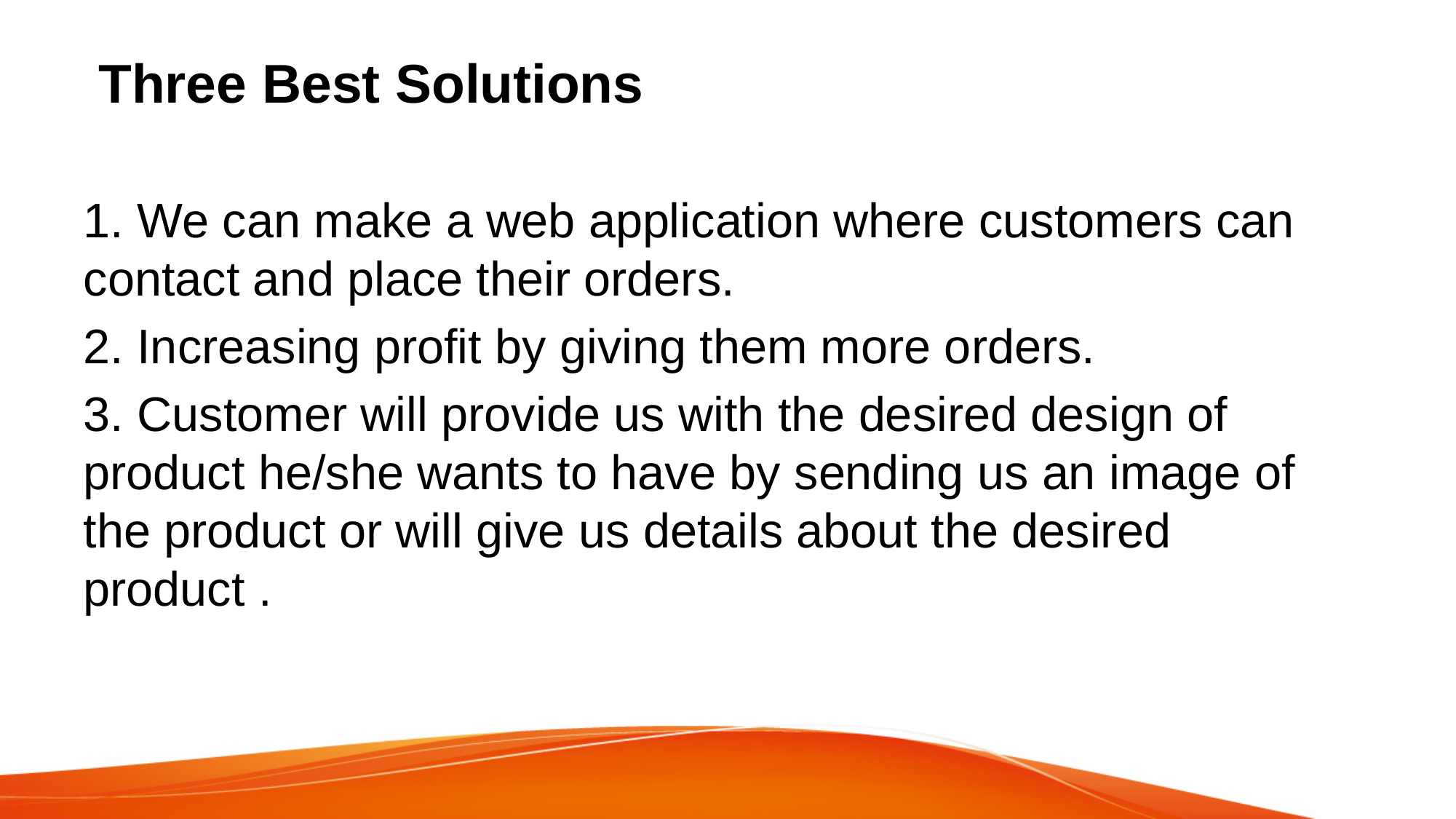

# Three Best Solutions
1. We can make a web application where customers can contact and place their orders.
2. Increasing profit by giving them more orders.
3. Customer will provide us with the desired design of product he/she wants to have by sending us an image of the product or will give us details about the desired product .